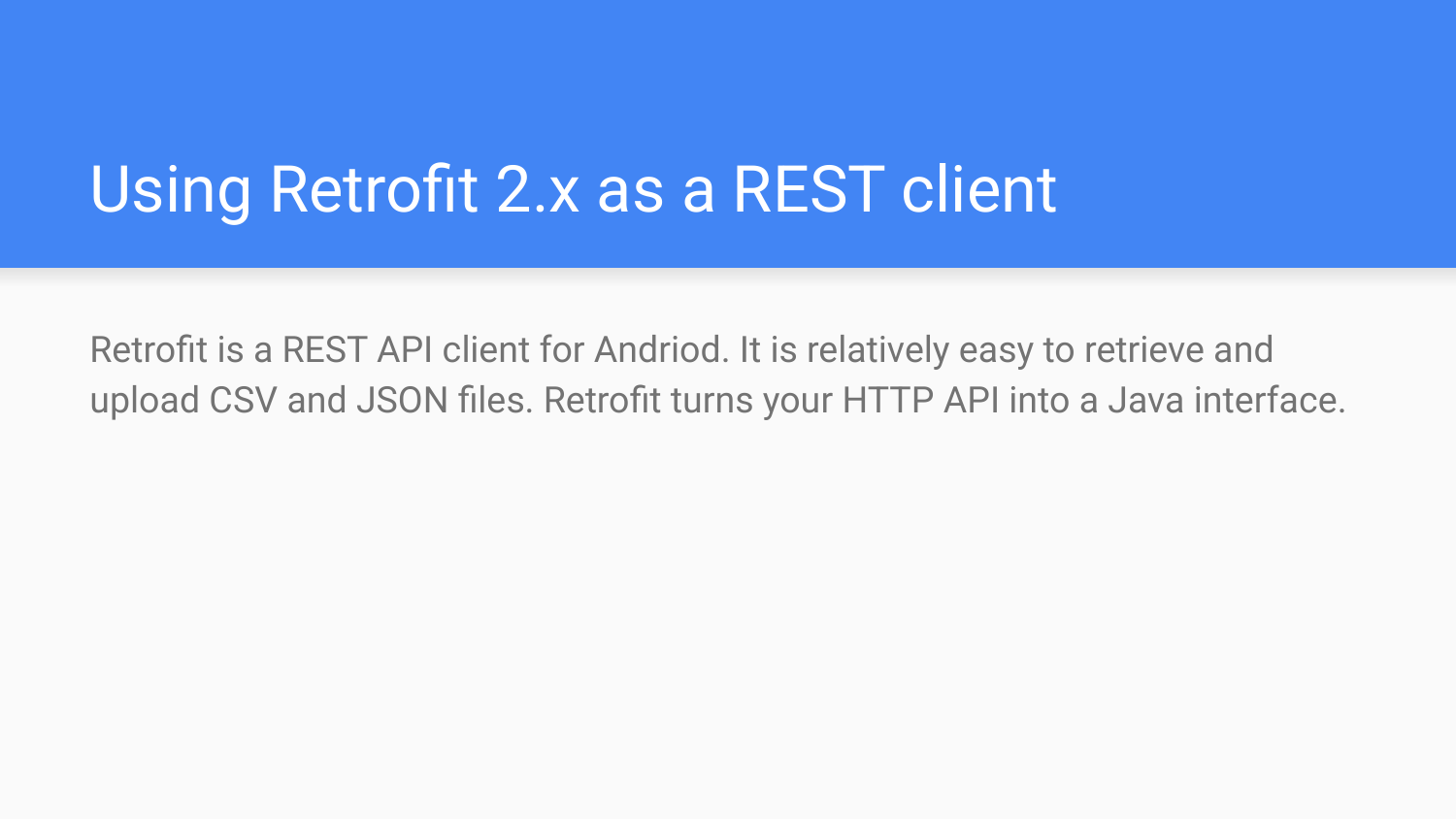

# Using Retrofit 2.x as a REST client
Retrofit is a REST API client for Andriod. It is relatively easy to retrieve and upload CSV and JSON files. Retrofit turns your HTTP API into a Java interface.